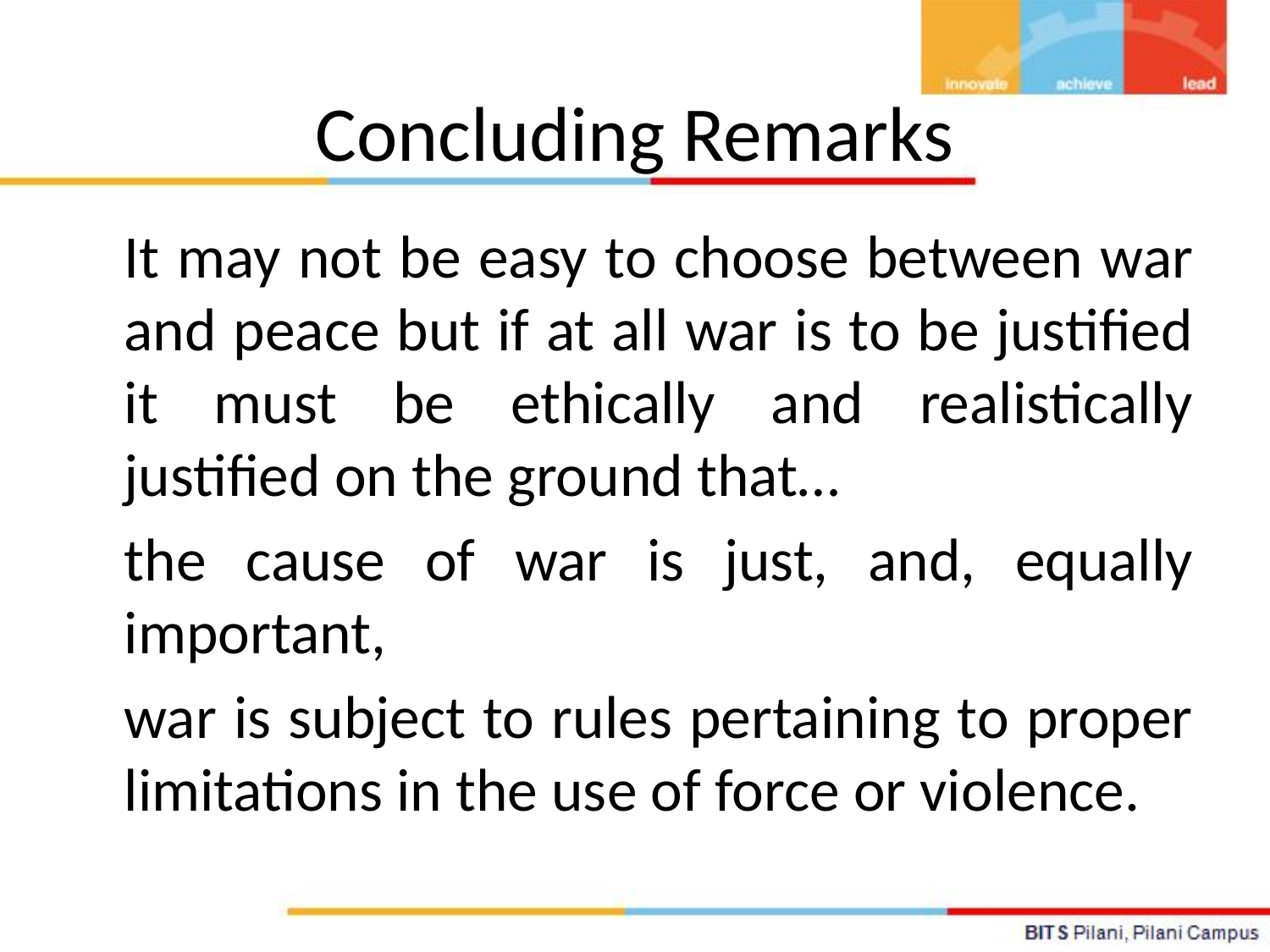

# Concluding Remarks
	It may not be easy to choose between war and peace but if at all war is to be justified it must be ethically and realistically justified on the ground that…
		the cause of war is just, and, equally important,
		war is subject to rules pertaining to proper limitations in the use of force or violence.